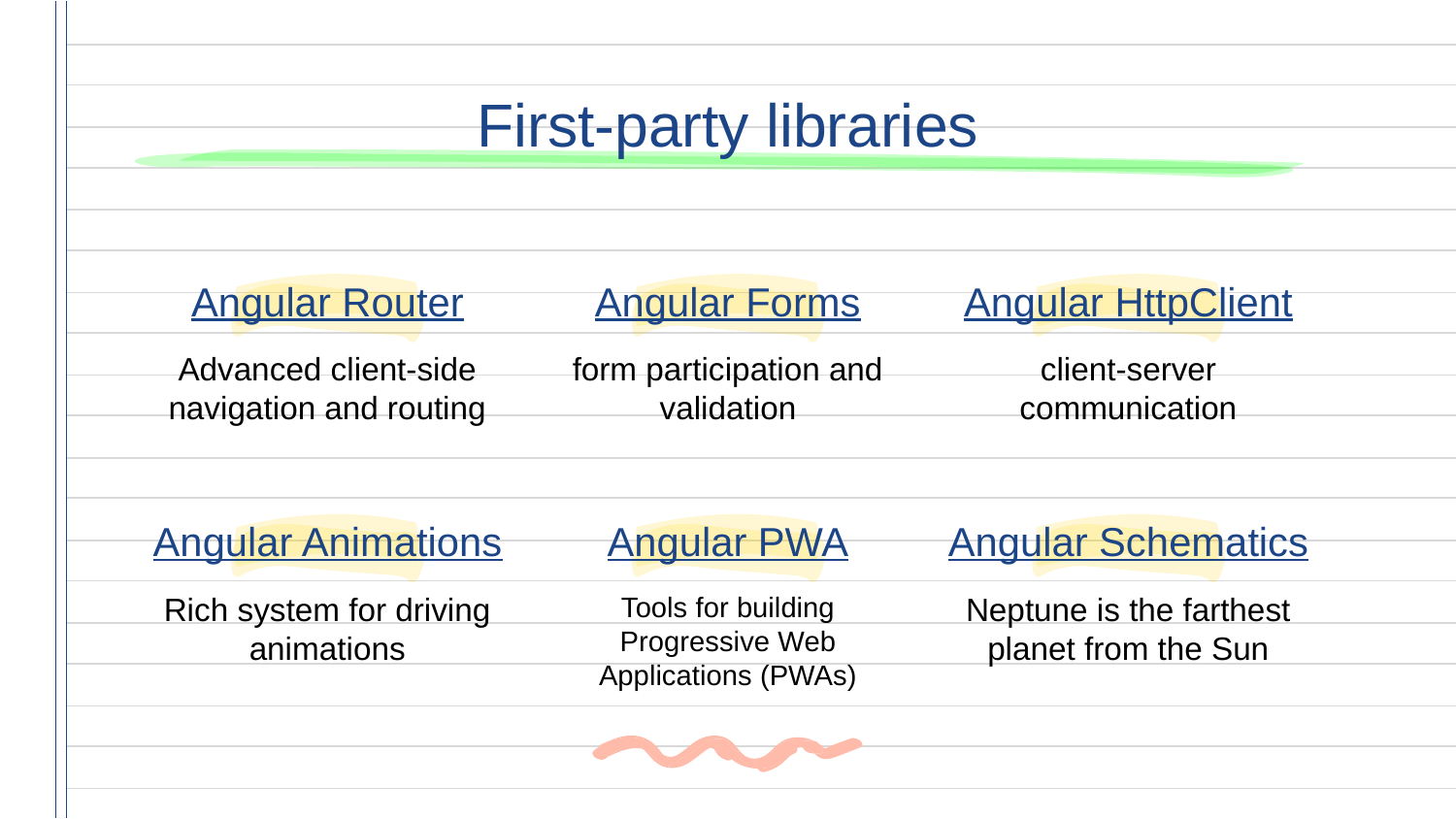

# First-party libraries

Angular Router
Angular Forms
Angular HttpClient
Advanced client-side navigation and routing
form participation and validation
client-server communication

Angular Animations
Angular PWA
Angular Schematics
Rich system for driving animations
Tools for building Progressive Web Applications (PWAs)
Neptune is the farthest planet from the Sun